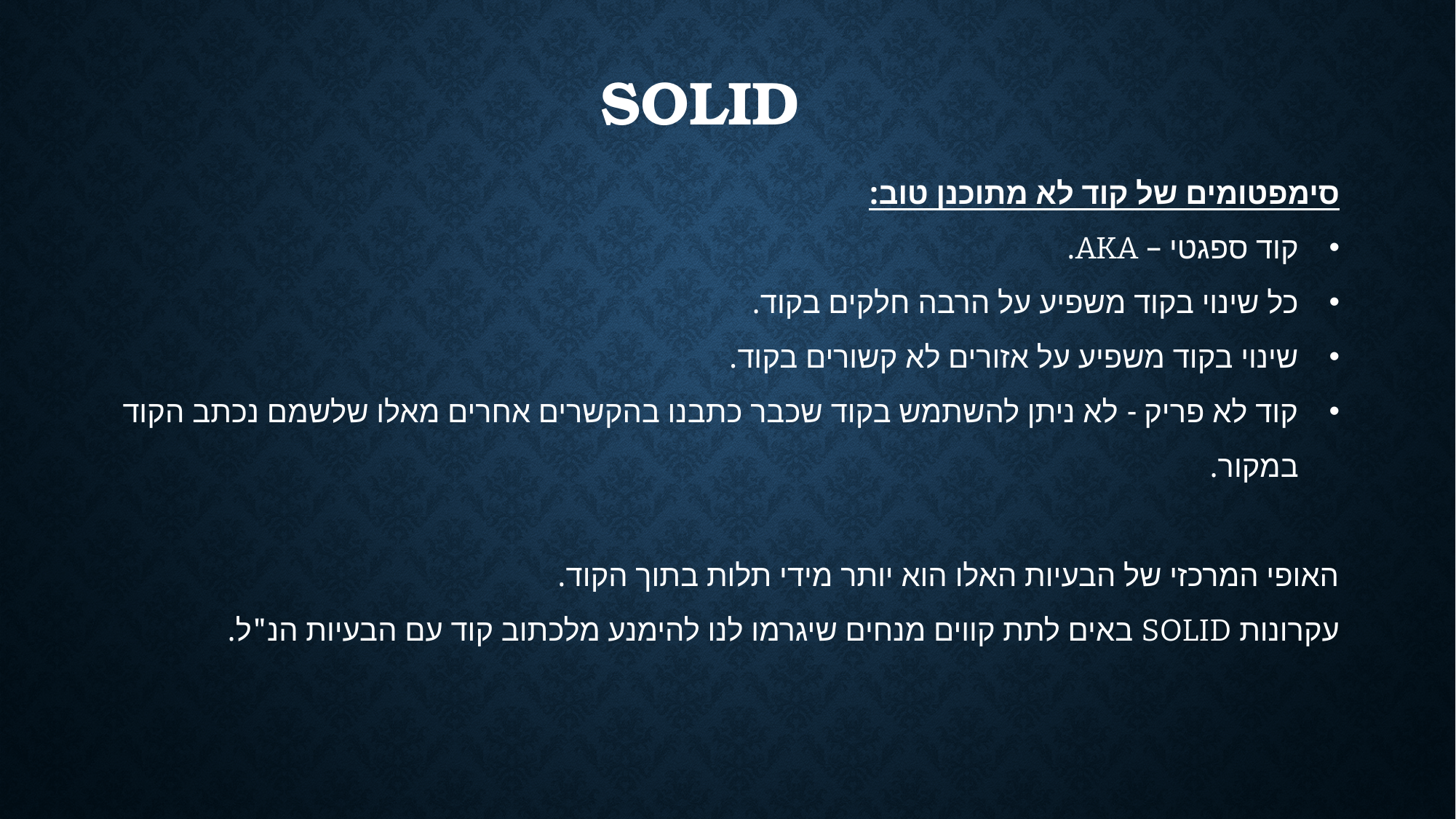

# SOLID
סימפטומים של קוד לא מתוכנן טוב:
קוד ספגטי – AKA.
כל שינוי בקוד משפיע על הרבה חלקים בקוד.
שינוי בקוד משפיע על אזורים לא קשורים בקוד.
קוד לא פריק - לא ניתן להשתמש בקוד שכבר כתבנו בהקשרים אחרים מאלו שלשמם נכתב הקוד במקור.

האופי המרכזי של הבעיות האלו הוא יותר מידי תלות בתוך הקוד.
עקרונות SOLID באים לתת קווים מנחים שיגרמו לנו להימנע מלכתוב קוד עם הבעיות הנ"ל.